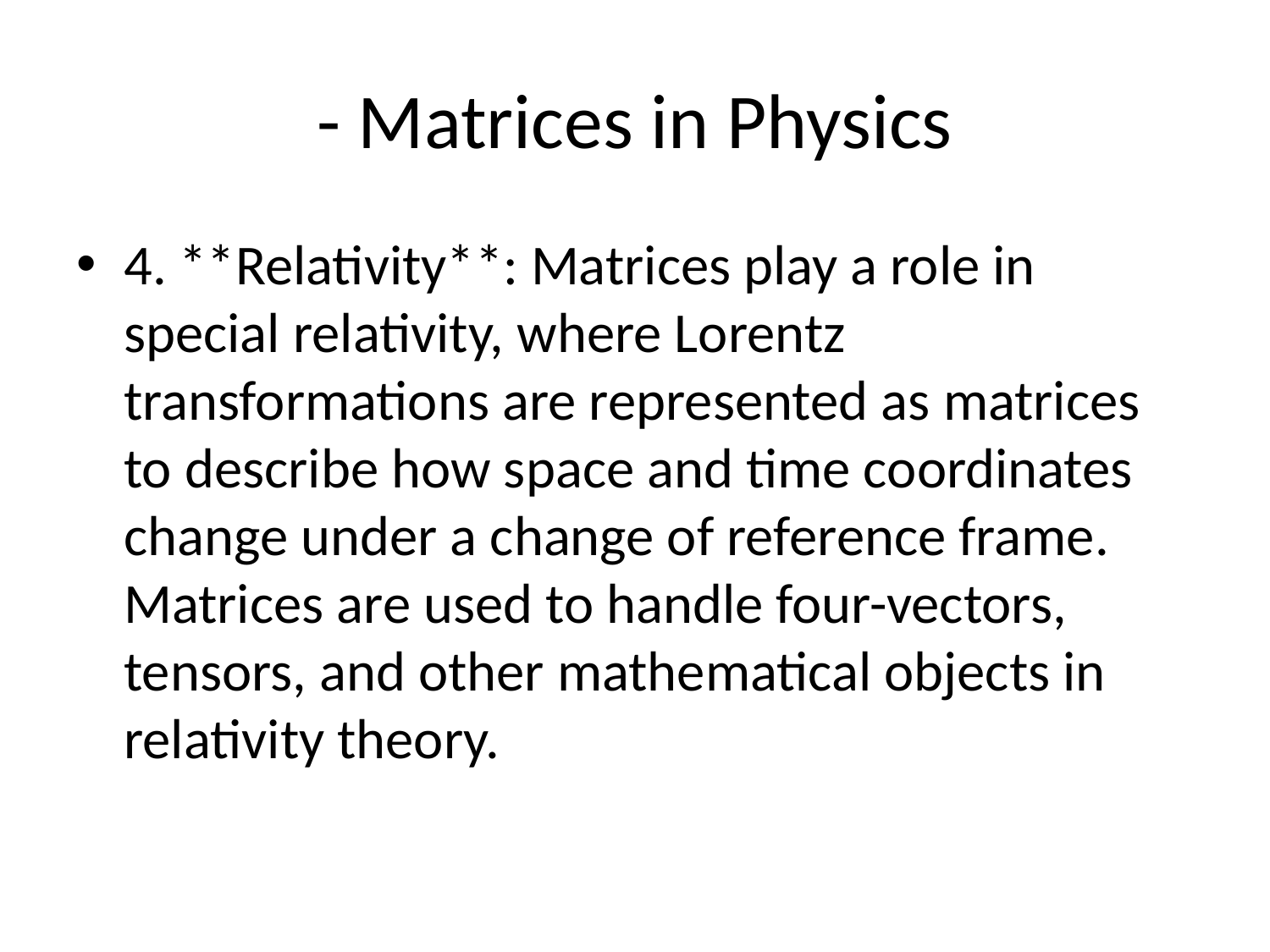

# - Matrices in Physics
4. **Relativity**: Matrices play a role in special relativity, where Lorentz transformations are represented as matrices to describe how space and time coordinates change under a change of reference frame. Matrices are used to handle four-vectors, tensors, and other mathematical objects in relativity theory.